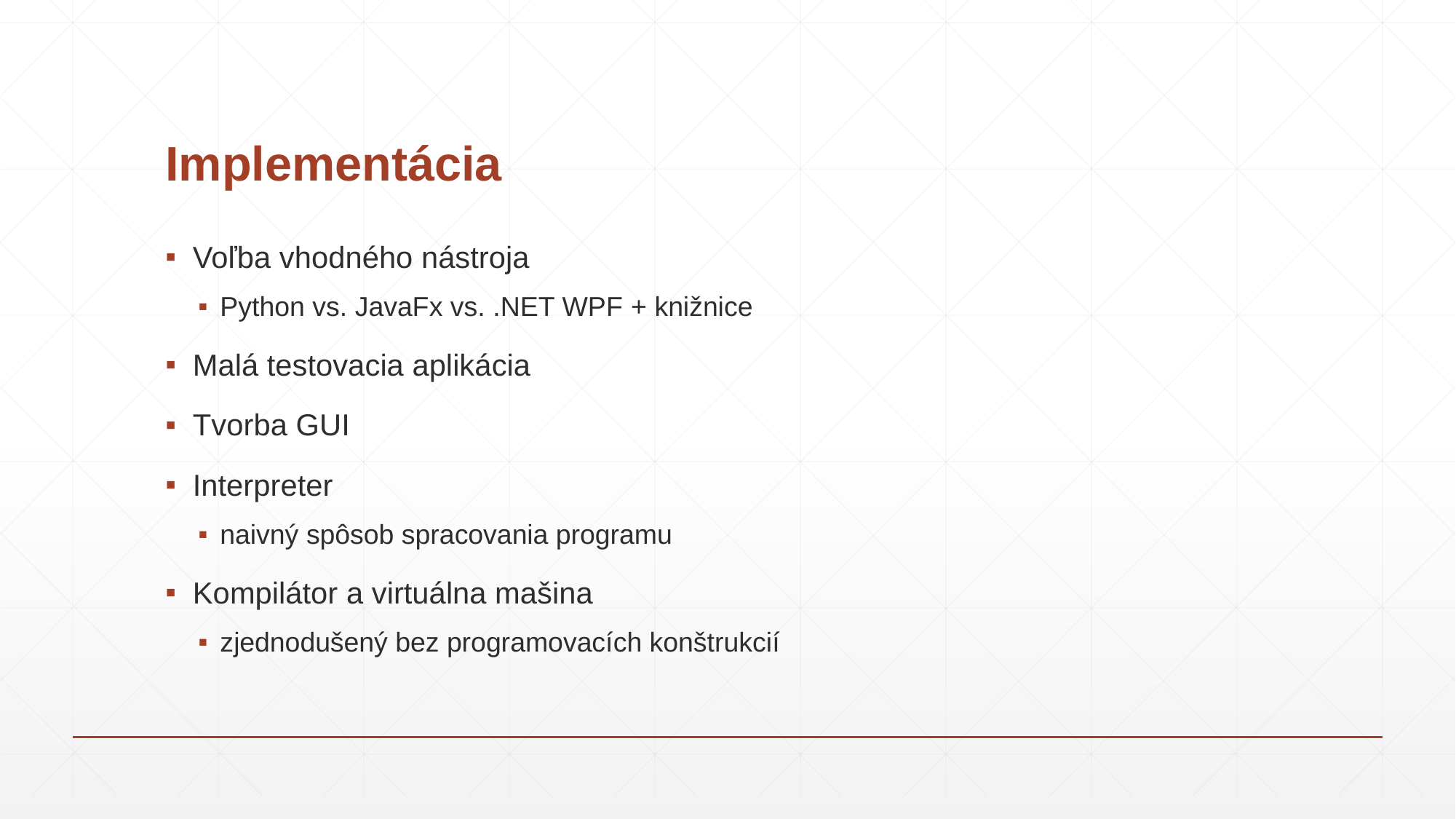

# Implementácia
Voľba vhodného nástroja
Python vs. JavaFx vs. .NET WPF + knižnice
Malá testovacia aplikácia
Tvorba GUI
Interpreter
naivný spôsob spracovania programu
Kompilátor a virtuálna mašina
zjednodušený bez programovacích konštrukcií